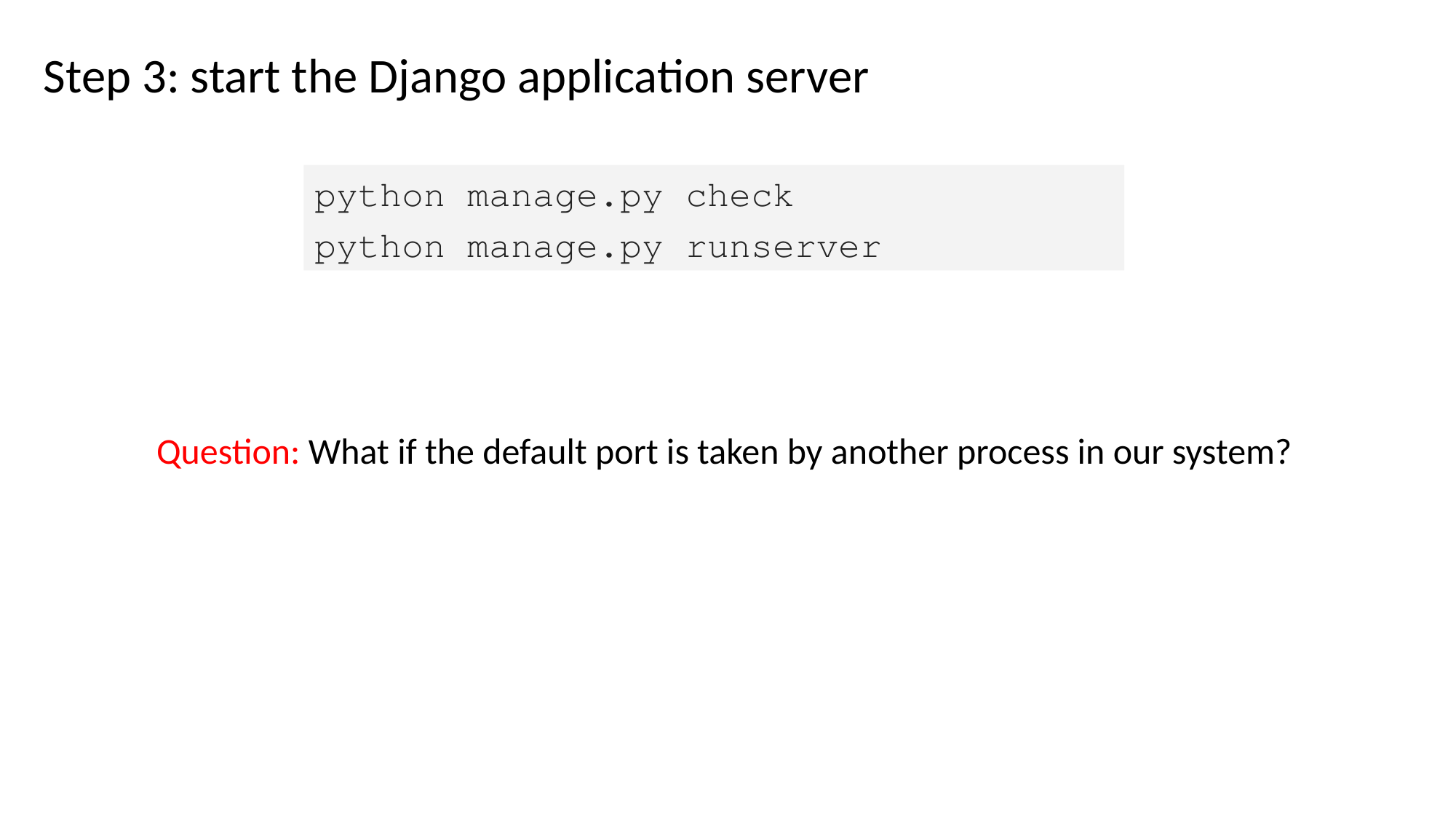

Step 3: start the Django application server
python manage.py check
python manage.py runserver
Question: What if the default port is taken by another process in our system?